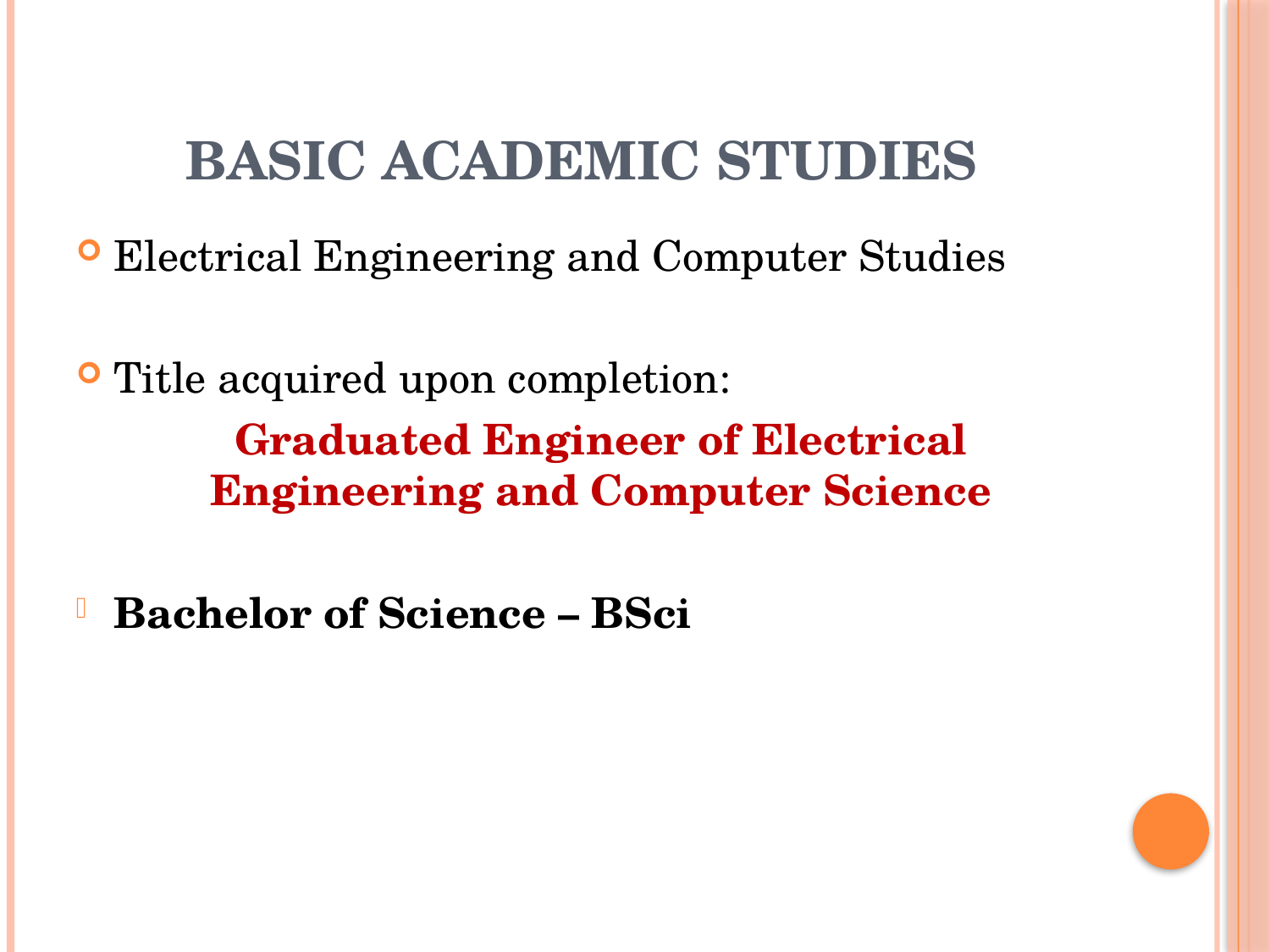

# Basic Academic Studies
Electrical Engineering and Computer Studies

Title acquired upon completion:
	Graduated Engineer of Electrical Engineering and Computer Science

Bachelor of Science – BSci